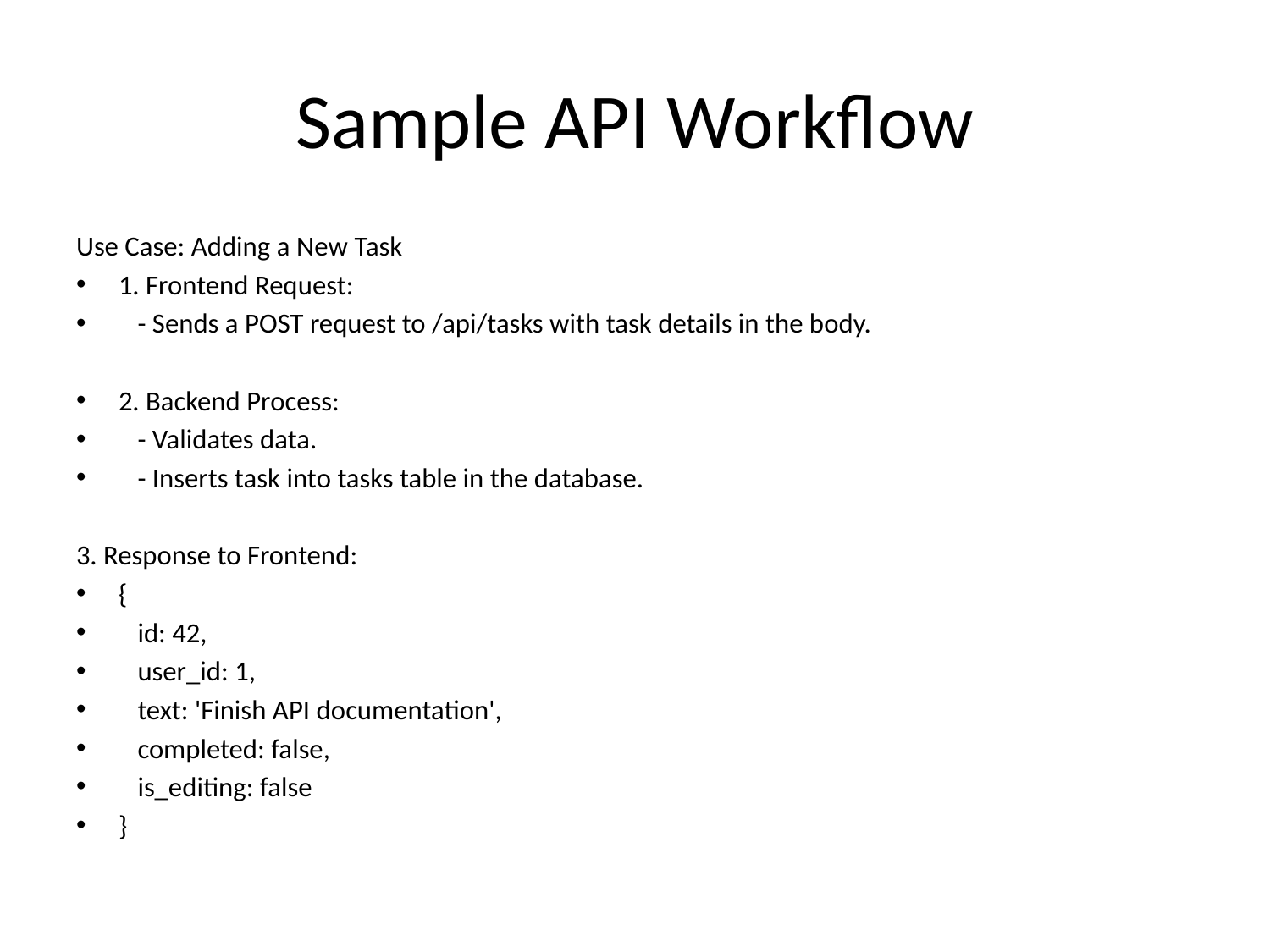

# Sample API Workflow
Use Case: Adding a New Task
1. Frontend Request:
   - Sends a POST request to /api/tasks with task details in the body.

2. Backend Process:
   - Validates data.
   - Inserts task into tasks table in the database.

3. Response to Frontend:
{
   id: 42,
   user_id: 1,
   text: 'Finish API documentation',
   completed: false,
   is_editing: false
}